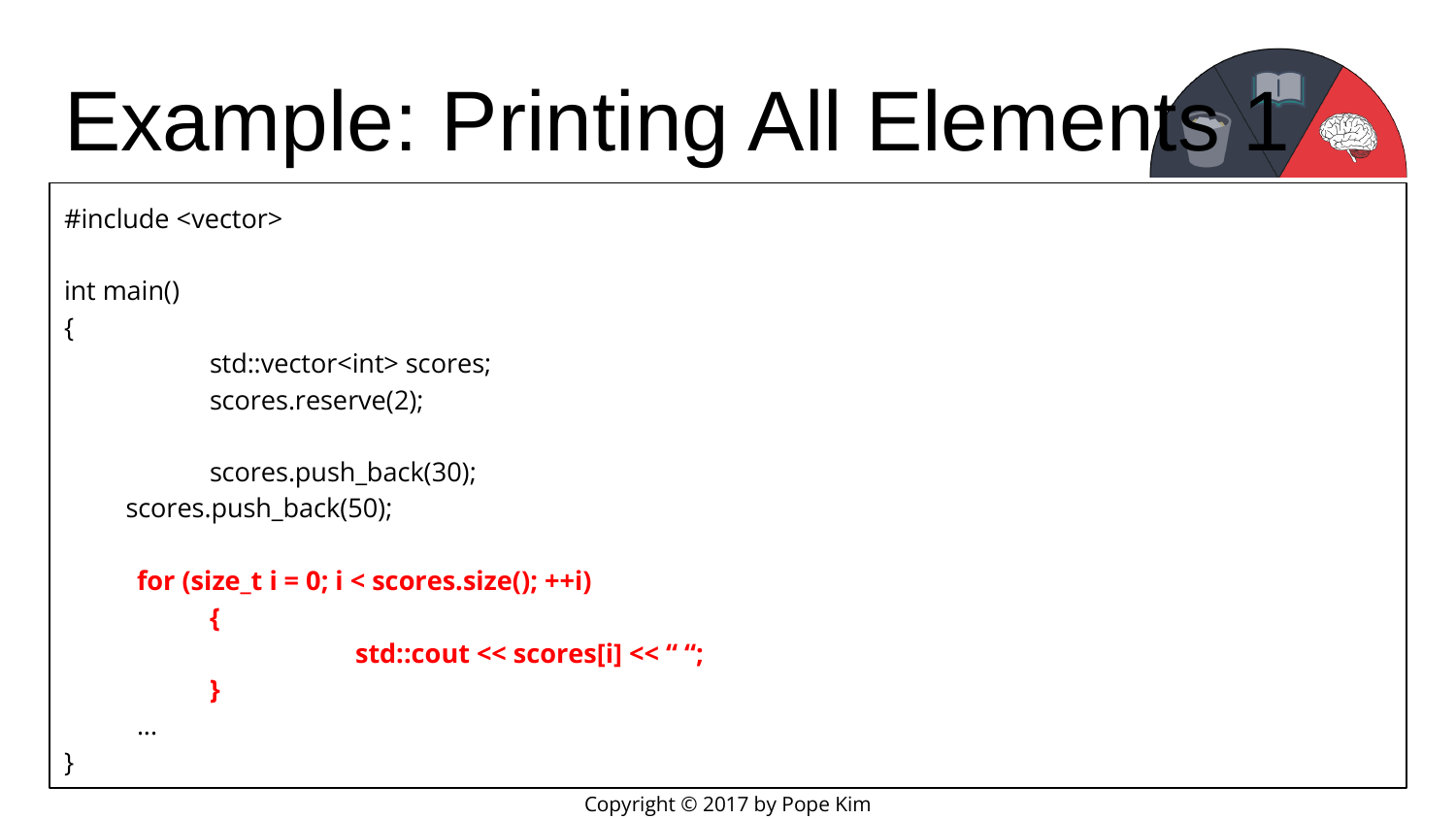

# Example: Printing All Elements 1
#include <vector>

int main()
{
	std::vector<int> scores;
	scores.reserve(2);
	scores.push_back(30);
scores.push_back(50);

for (size_t i = 0; i < scores.size(); ++i)
	{
		std::cout << scores[i] << “ “;
	}
...
}